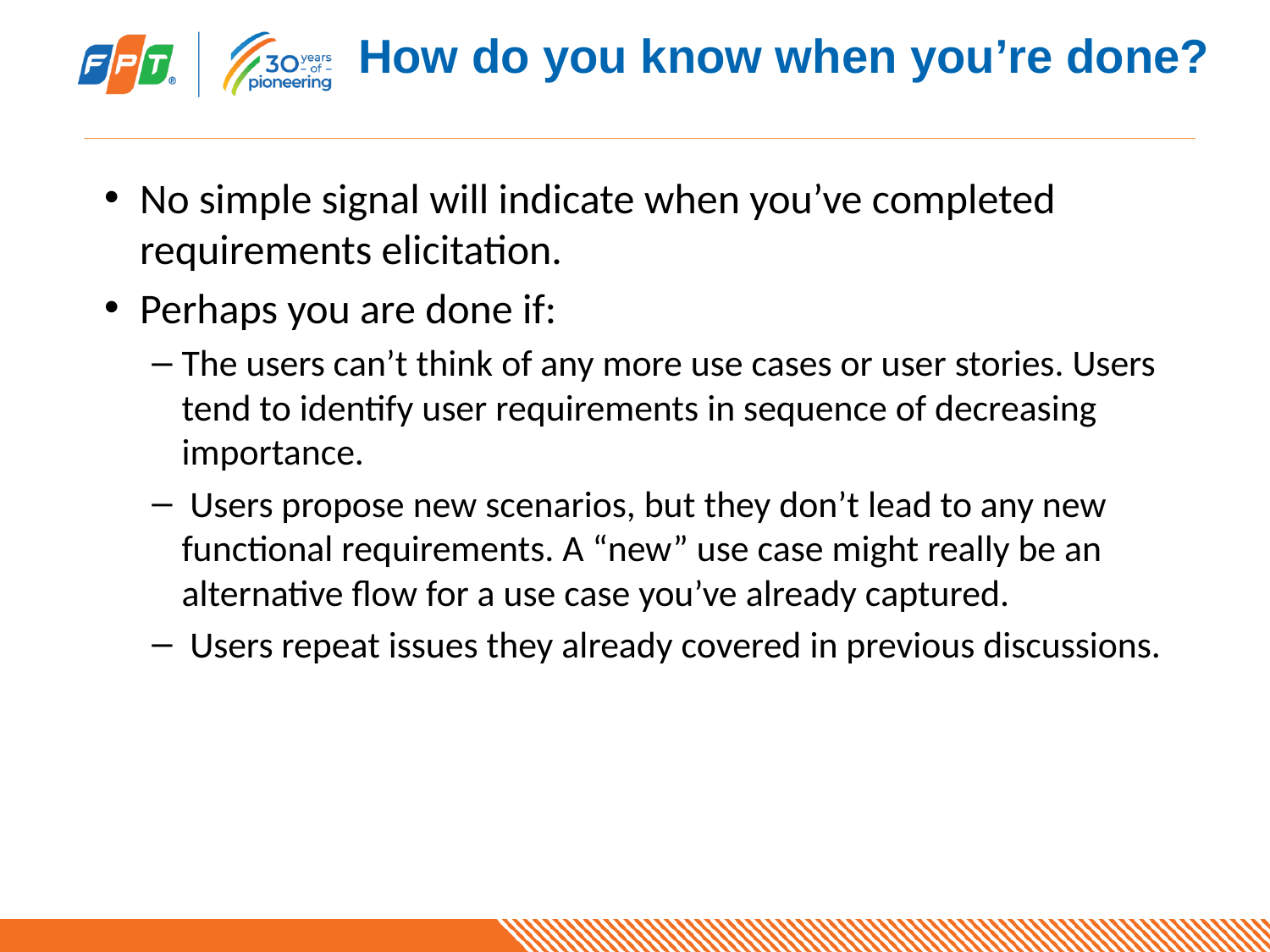

# How do you know when you’re done?
No simple signal will indicate when you’ve completed requirements elicitation.
Perhaps you are done if:
The users can’t think of any more use cases or user stories. Users tend to identify user requirements in sequence of decreasing importance.
 Users propose new scenarios, but they don’t lead to any new functional requirements. A “new” use case might really be an alternative flow for a use case you’ve already captured.
 Users repeat issues they already covered in previous discussions.